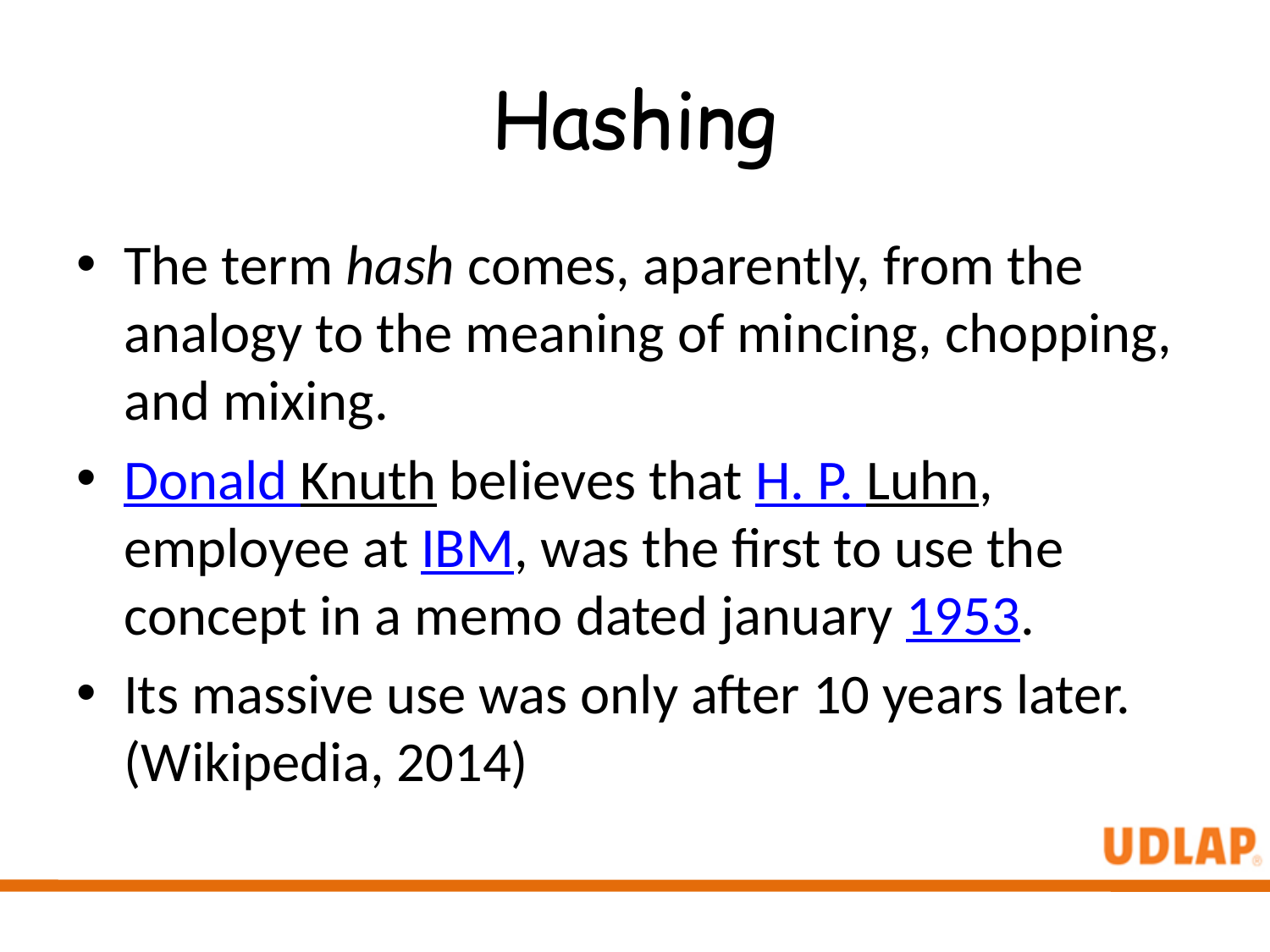

# Hashing
The term hash comes, aparently, from the analogy to the meaning of mincing, chopping, and mixing.
Donald Knuth believes that H. P. Luhn, employee at IBM, was the first to use the concept in a memo dated january 1953.
Its massive use was only after 10 years later. (Wikipedia, 2014)